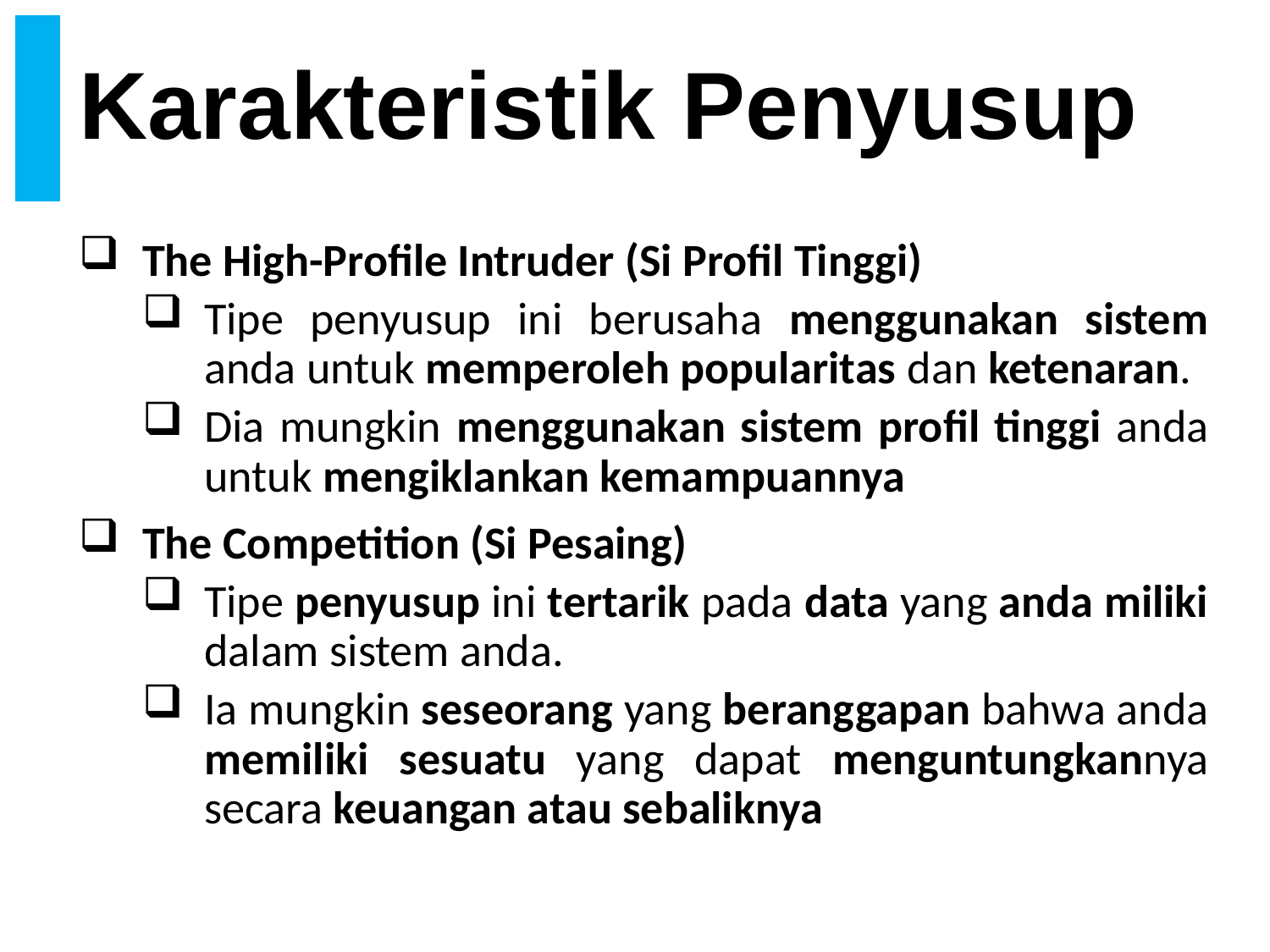

# Karakteristik Penyusup
The High-Profile Intruder (Si Profil Tinggi)
Tipe penyusup ini berusaha menggunakan sistem anda untuk memperoleh popularitas dan ketenaran.
Dia mungkin menggunakan sistem profil tinggi anda untuk mengiklankan kemampuannya
The Competition (Si Pesaing)
Tipe penyusup ini tertarik pada data yang anda miliki dalam sistem anda.
Ia mungkin seseorang yang beranggapan bahwa anda memiliki sesuatu yang dapat menguntungkannya secara keuangan atau sebaliknya